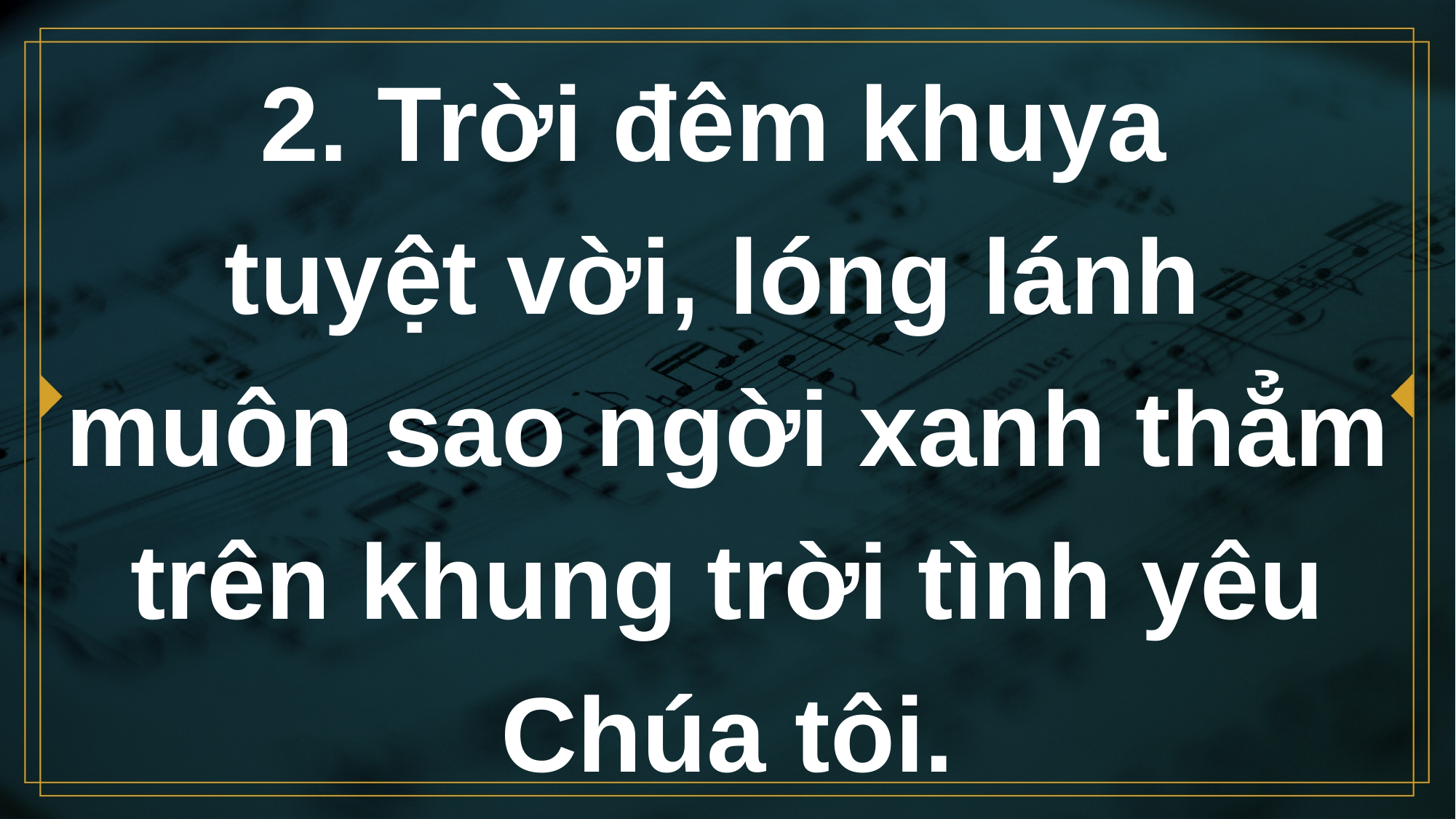

# 2. Trời đêm khuya tuyệt vời, lóng lánh muôn sao ngời xanh thẳm trên khung trời tình yêu Chúa tôi.